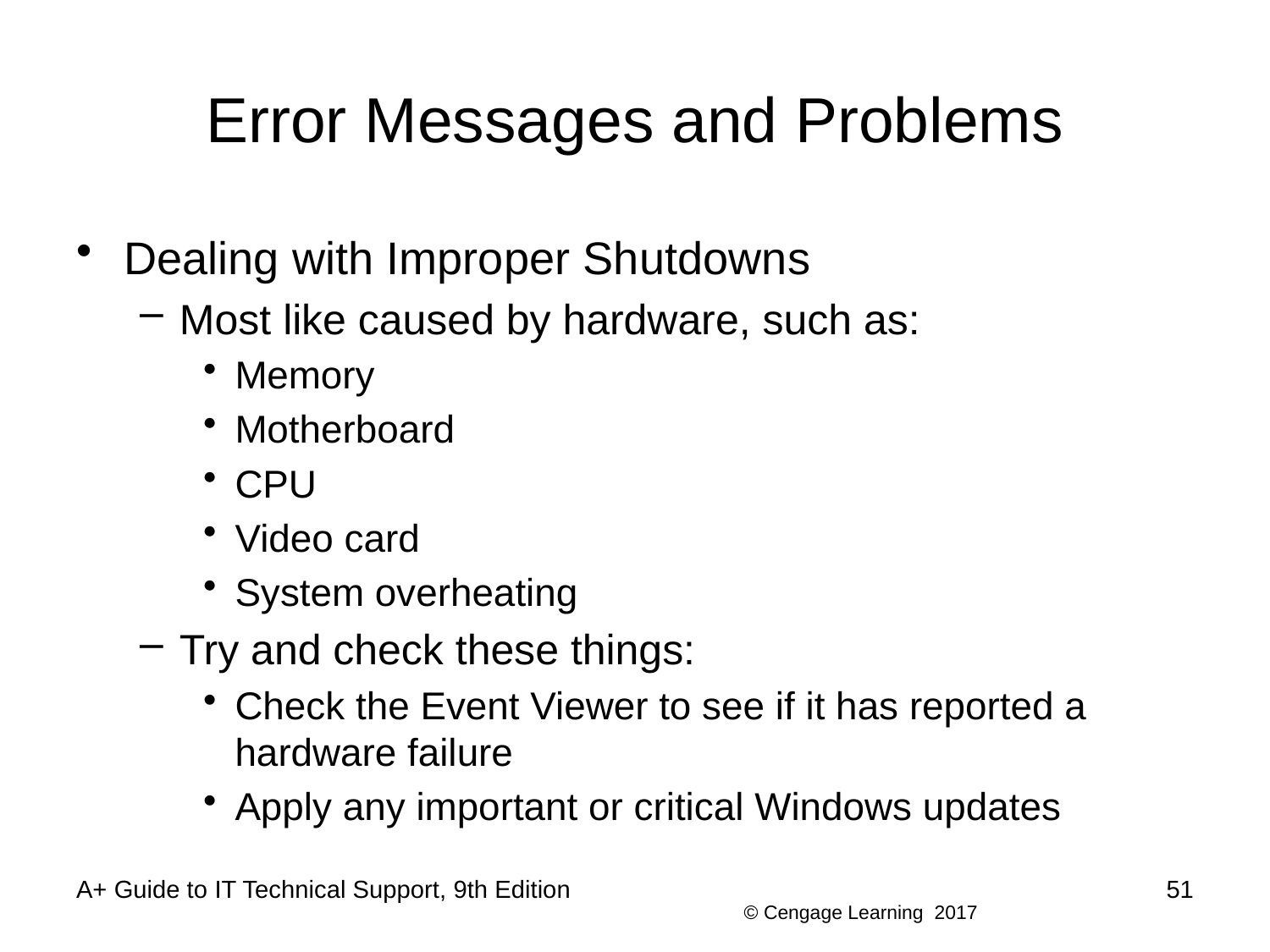

# Error Messages and Problems
Dealing with Improper Shutdowns
Most like caused by hardware, such as:
Memory
Motherboard
CPU
Video card
System overheating
Try and check these things:
Check the Event Viewer to see if it has reported a hardware failure
Apply any important or critical Windows updates
A+ Guide to IT Technical Support, 9th Edition
51